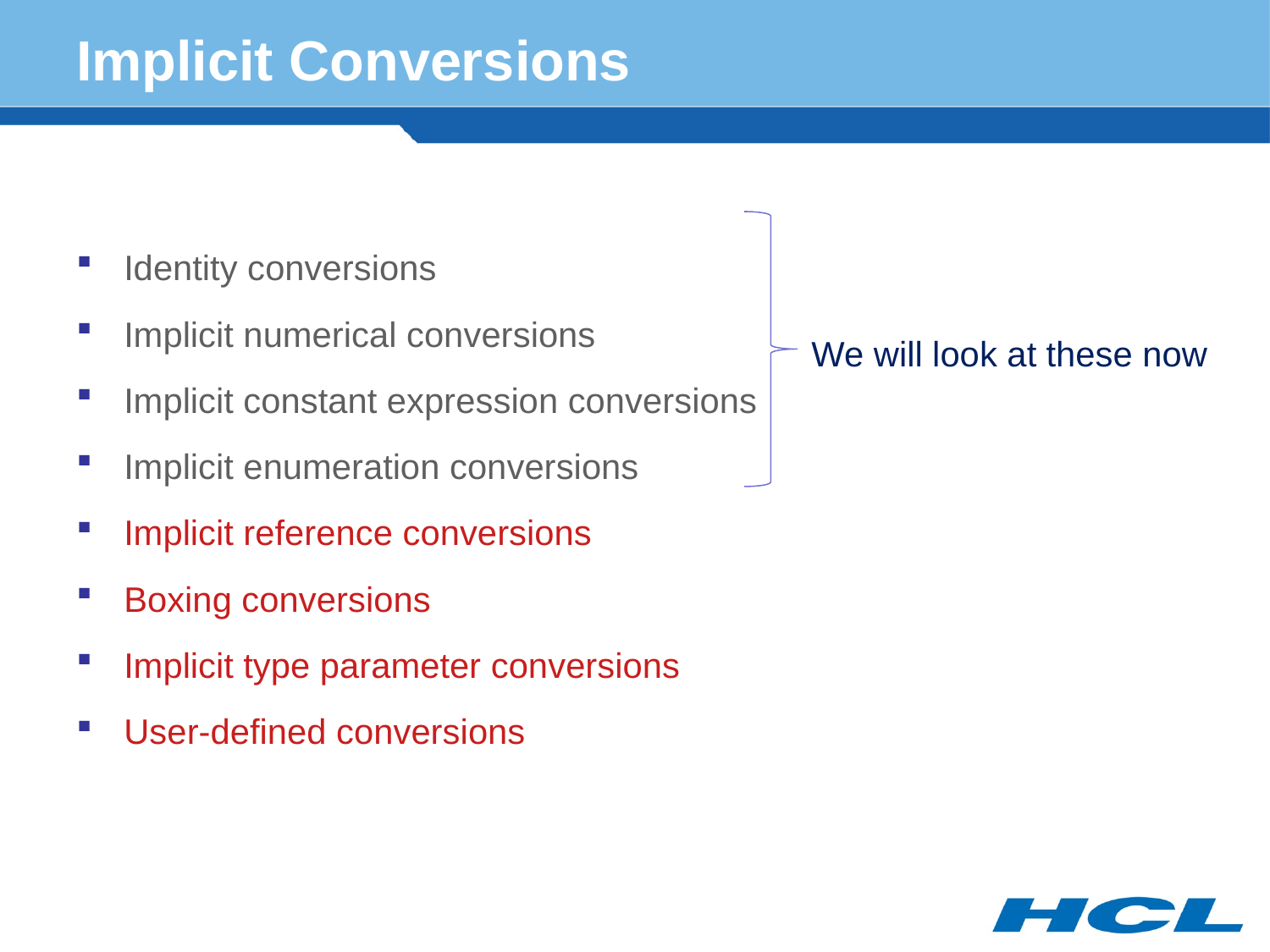

# Implicit Conversions

Identity conversions
Implicit numerical conversions
Implicit constant expression conversions
Implicit enumeration conversions
Implicit reference conversions
Boxing conversions
Implicit type parameter conversions
User-defined conversions
We will look at these now